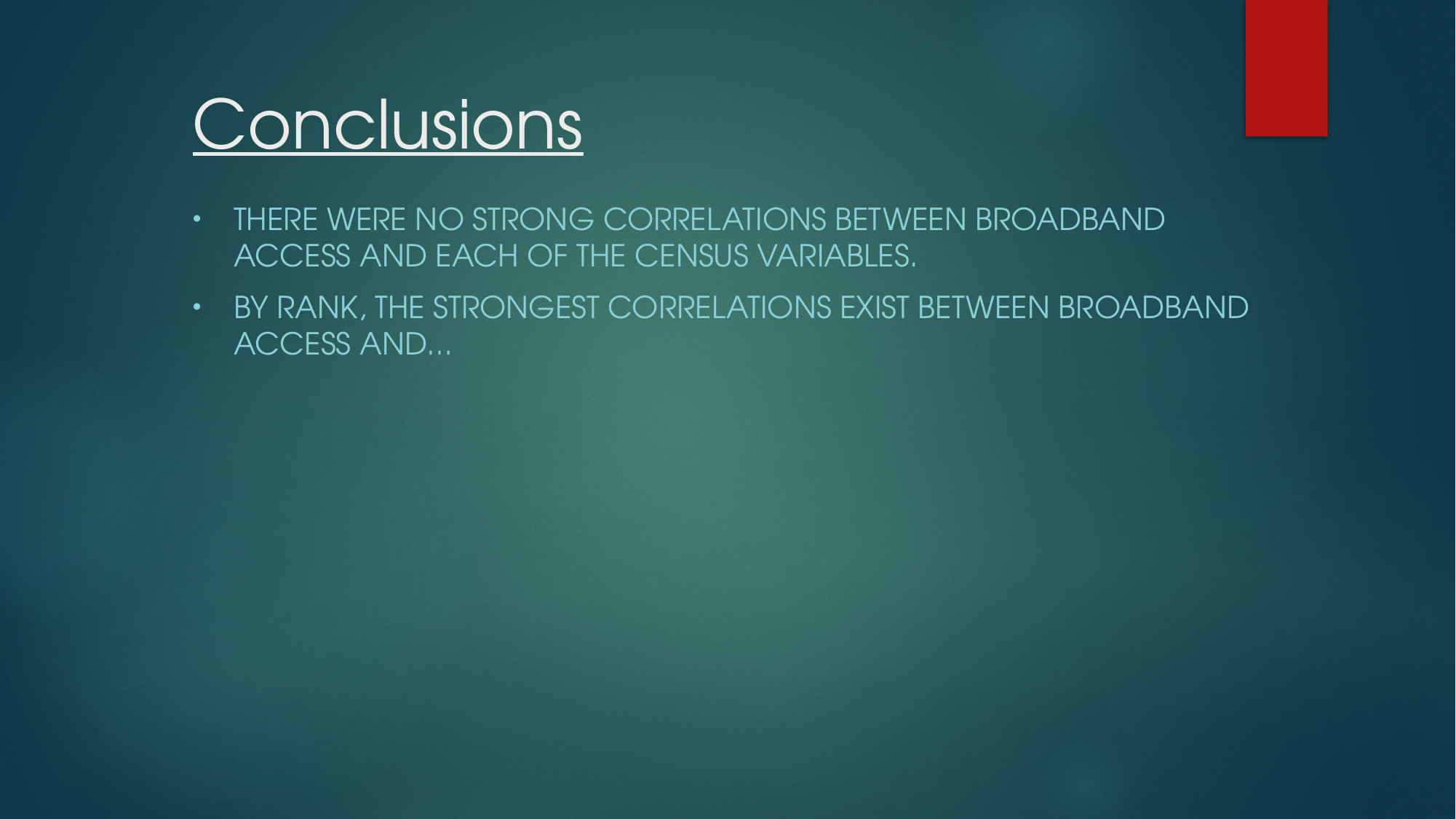

# Conclusions
There were no strong correlations between BROADBAND ACCESS AND EACH OF the census variables.
By rank, the strongest correlations exist between broadband access and…